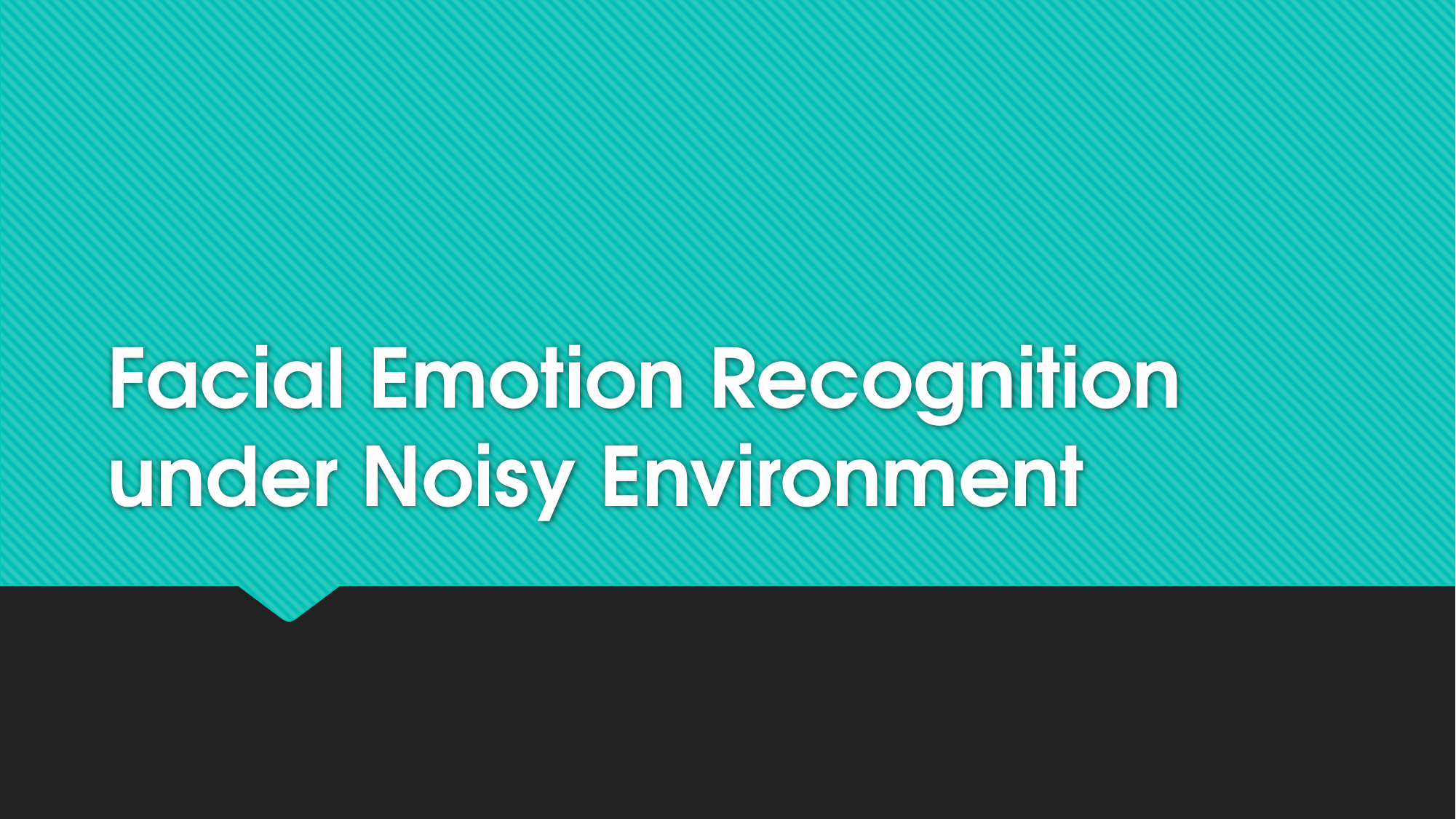

# Facial Emotion Recognition under Noisy Environment